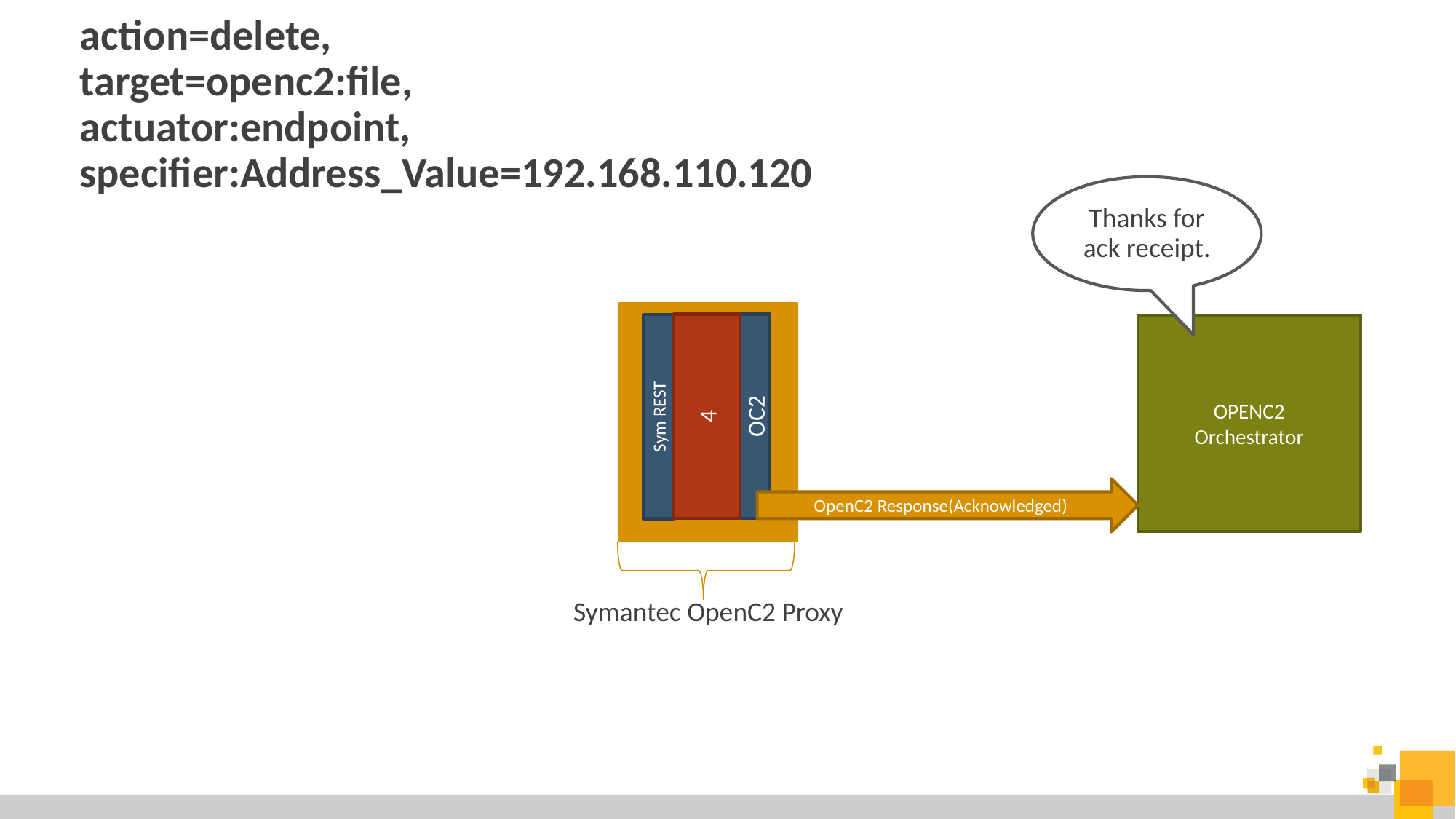

action=delete,
target=openc2:file,
actuator:endpoint,
specifier:Address_Value=192.168.110.120
Thanks for ack receipt.

OPENC2
Orchestrator
4
OC2
Sym REST
OpenC2 Response(Acknowledged)

Symantec OpenC2 Proxy